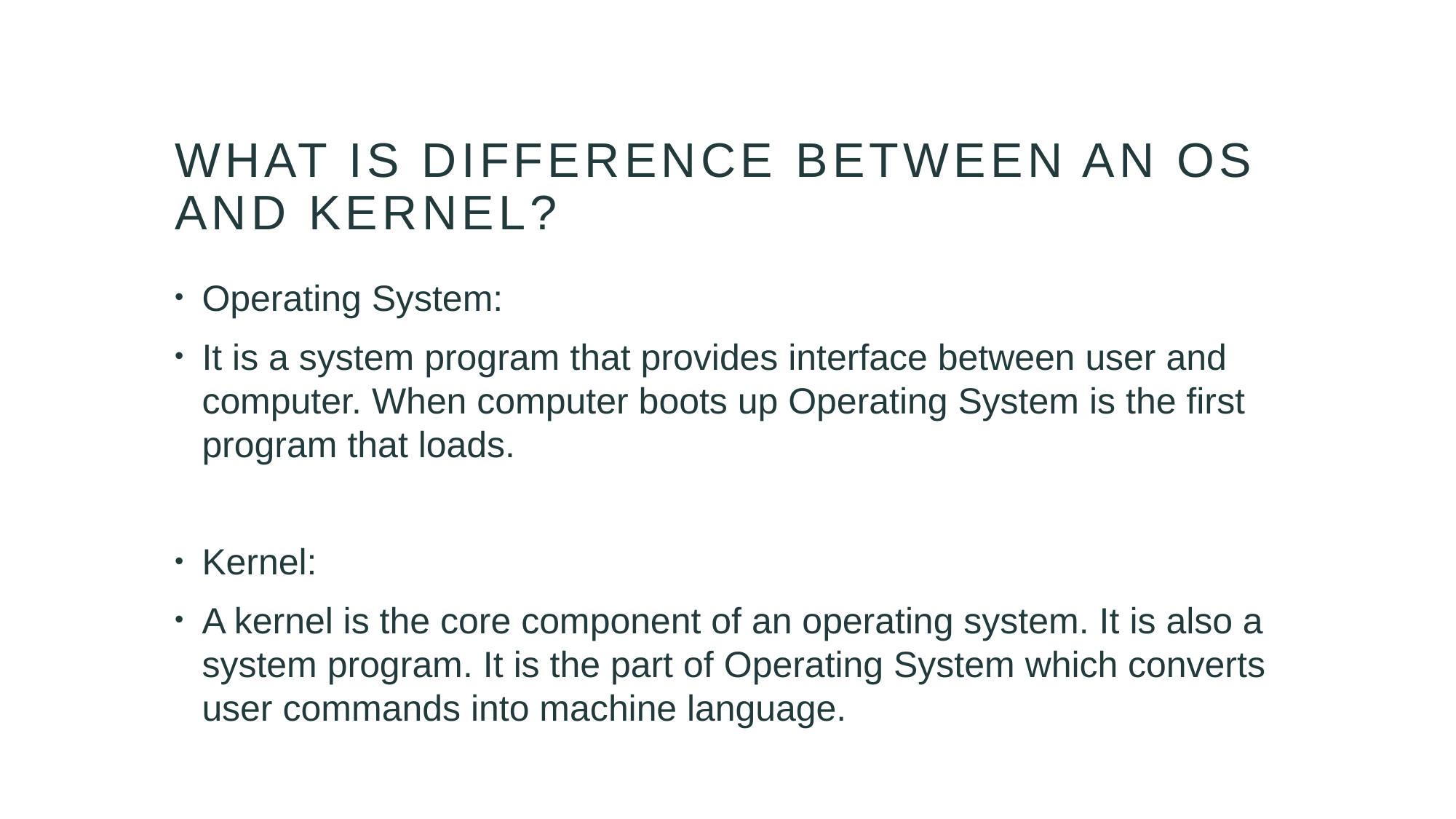

# What is difference between an OS and kernel?
Operating System:
It is a system program that provides interface between user and computer. When computer boots up Operating System is the first program that loads.

Kernel:
A kernel is the core component of an operating system. It is also a system program. It is the part of Operating System which converts user commands into machine language.